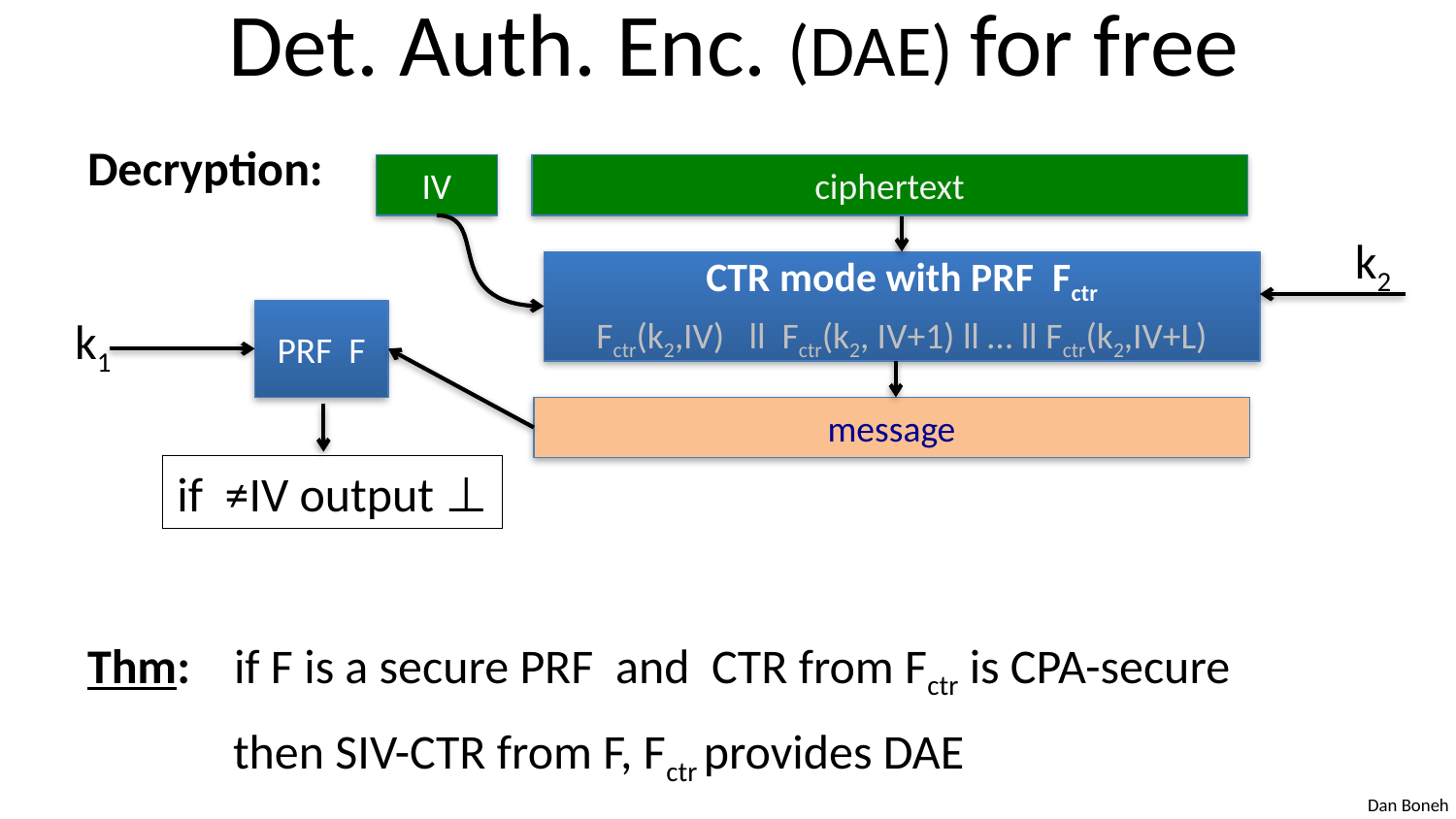

# Det. Auth. Enc. (DAE) for free
Decryption:

Thm:    if F is a secure PRF  and  CTR from Fctr is CPA-secure
	then SIV-CTR from F, Fctr provides DAE
IV
ciphertext
k2
CTR mode with PRF  Fctr
Fctr(k2,IV)   ll  Fctr(k2, IV+1) ll … ll Fctr(k2,IV+L)
PRF  F
k1
if  ≠IV output ⊥
message